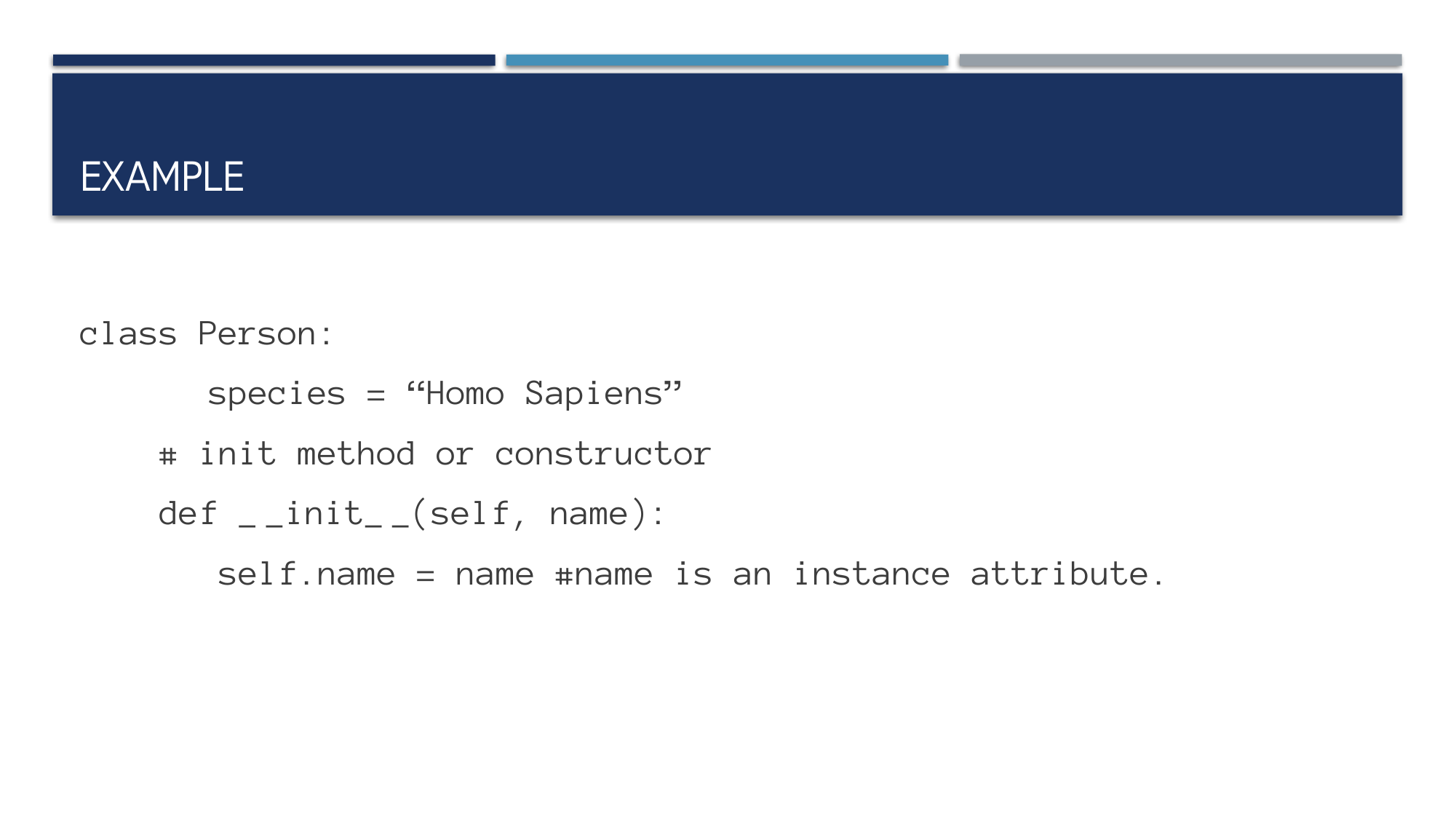

# Example
class Person:
	 species = “Homo Sapiens”
    # init method or constructor
    def _ _init_ _(self, name):
       self.name = name #name is an instance attribute.